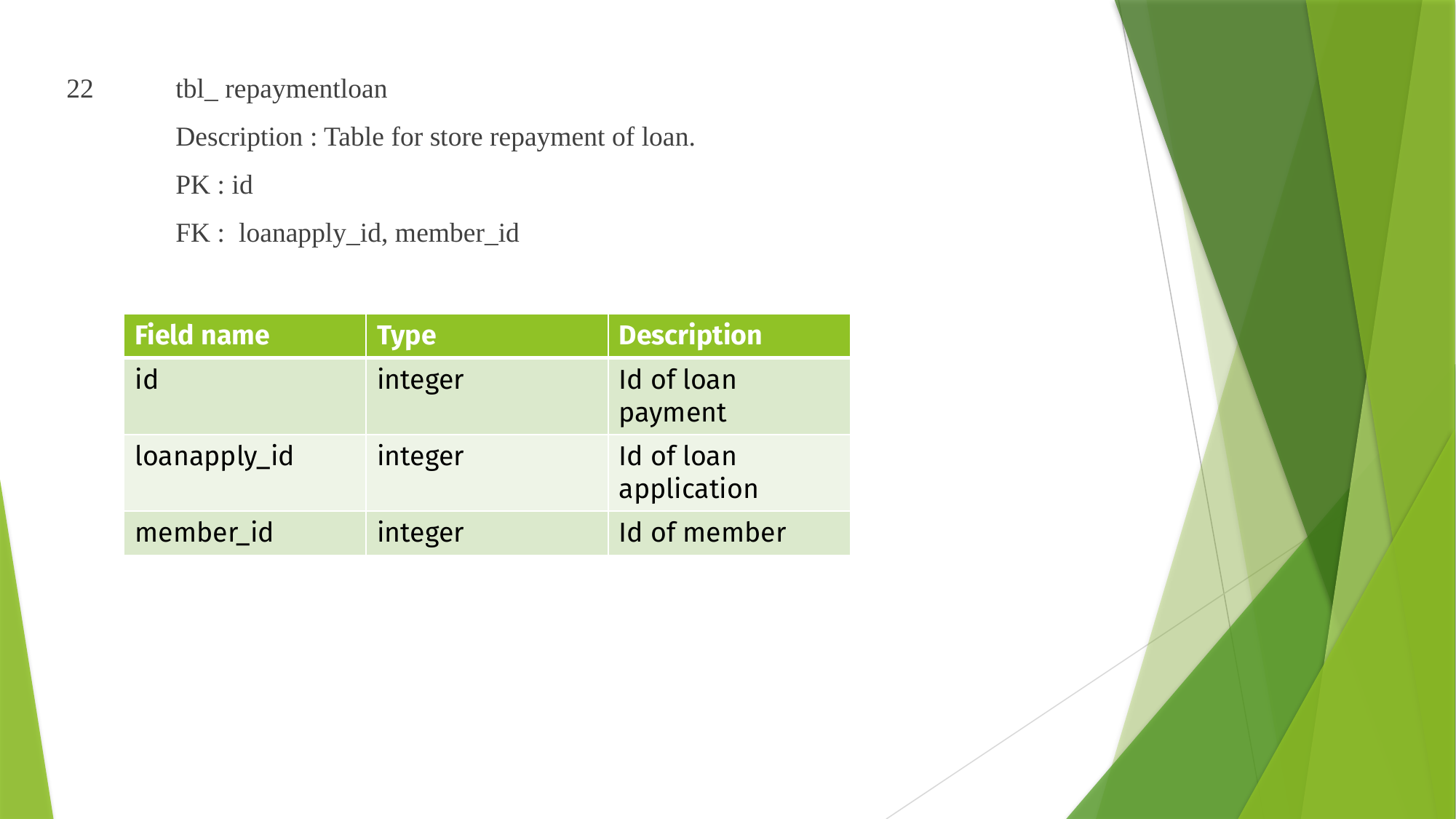

22  	tbl_ repaymentloan
	Description : Table for store repayment of loan.
	PK : id
	FK :  loanapply_id, member_id

| Field name | Type | Description |
| --- | --- | --- |
| id | integer | Id of loan payment |
| loanapply\_id | integer | Id of loan application |
| member\_id | integer | Id of member |